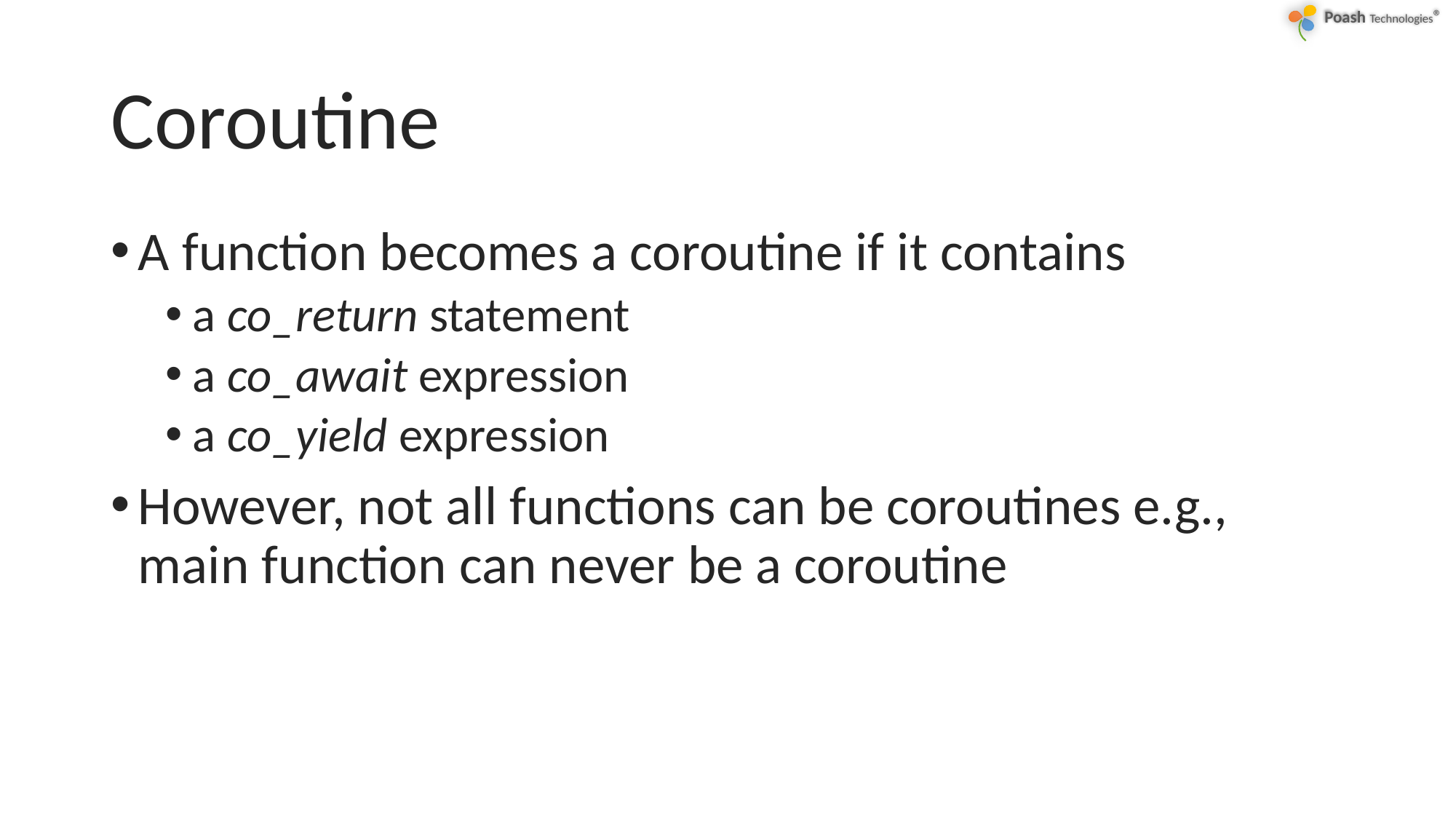

# Coroutine
A function becomes a coroutine if it contains
a co_return statement
a co_await expression
a co_yield expression
However, not all functions can be coroutines e.g., main function can never be a coroutine